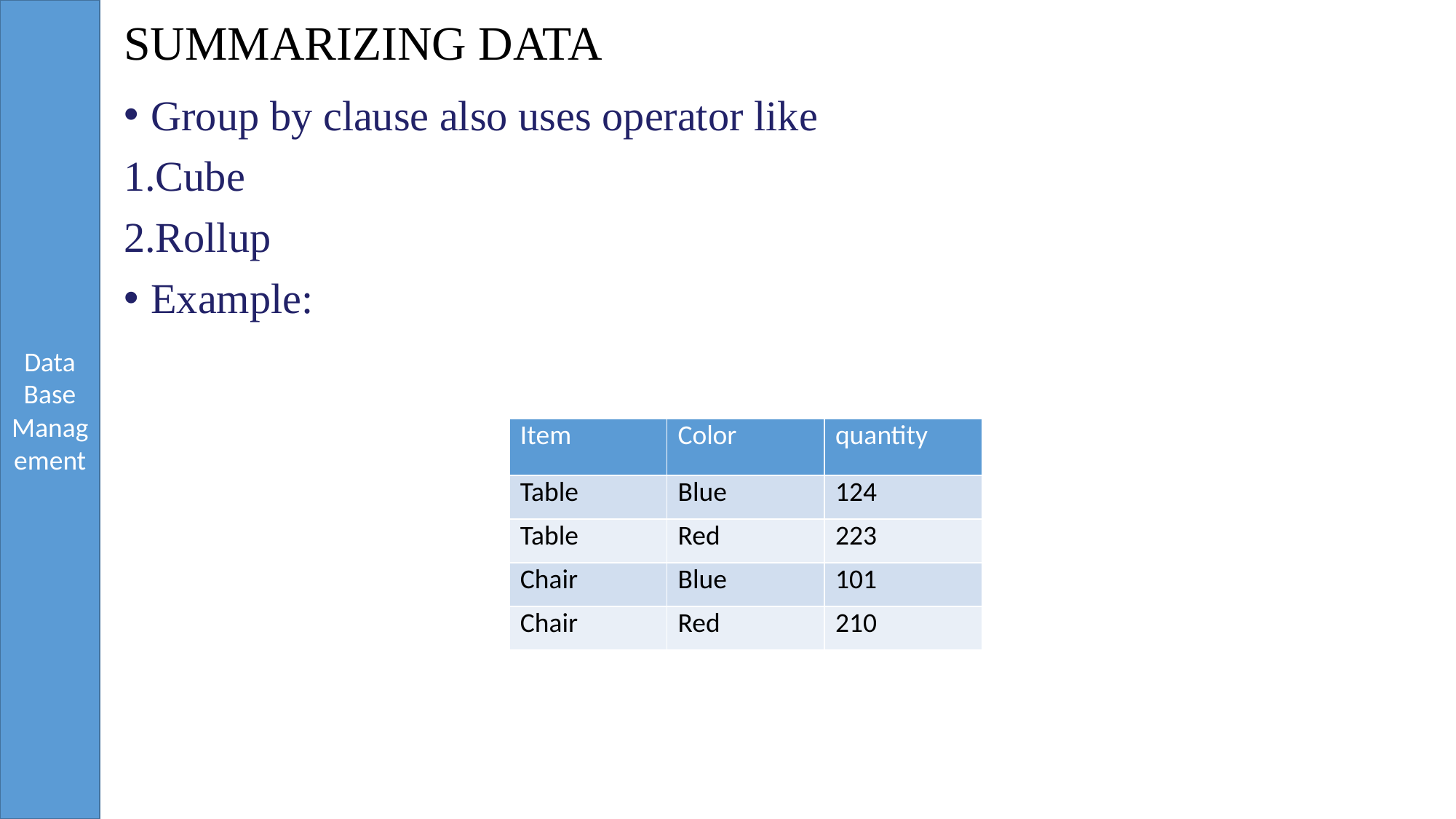

# SUMMARIZING DATA
Group by clause also uses operator like
Cube
Rollup
Example:

| Item | Color | quantity |
| --- | --- | --- |
| Table | Blue | 124 |
| Table | Red | 223 |
| Chair | Blue | 101 |
| Chair | Red | 210 |